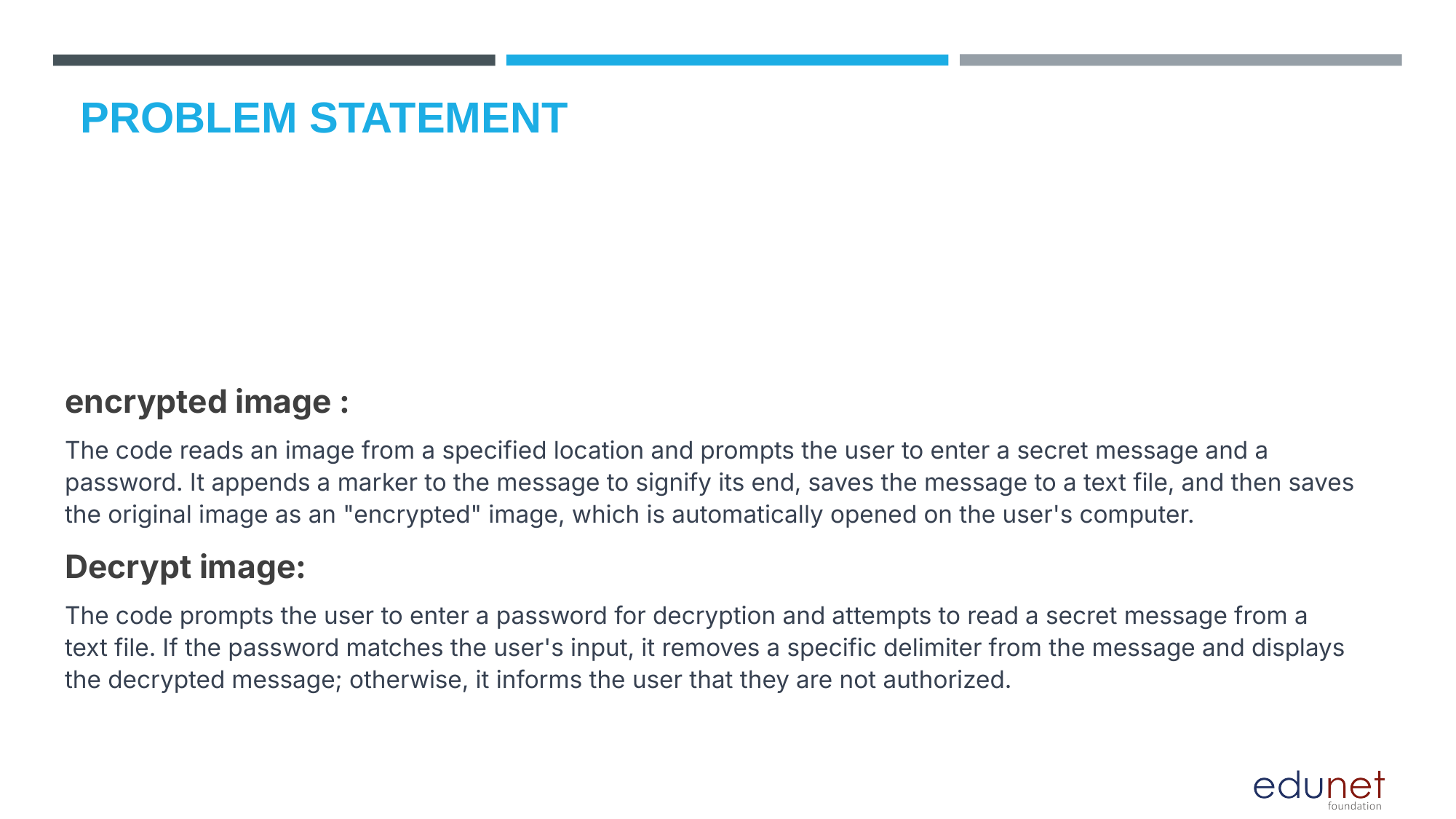

# PROBLEM STATEMENT

encrypted image :
The code reads an image from a specified location and prompts the user to enter a secret message and a password. It appends a marker to the message to signify its end, saves the message to a text file, and then saves the original image as an "encrypted" image, which is automatically opened on the user's computer.
Decrypt image:
The code prompts the user to enter a password for decryption and attempts to read a secret message from a text file. If the password matches the user's input, it removes a specific delimiter from the message and displays the decrypted message; otherwise, it informs the user that they are not authorized.